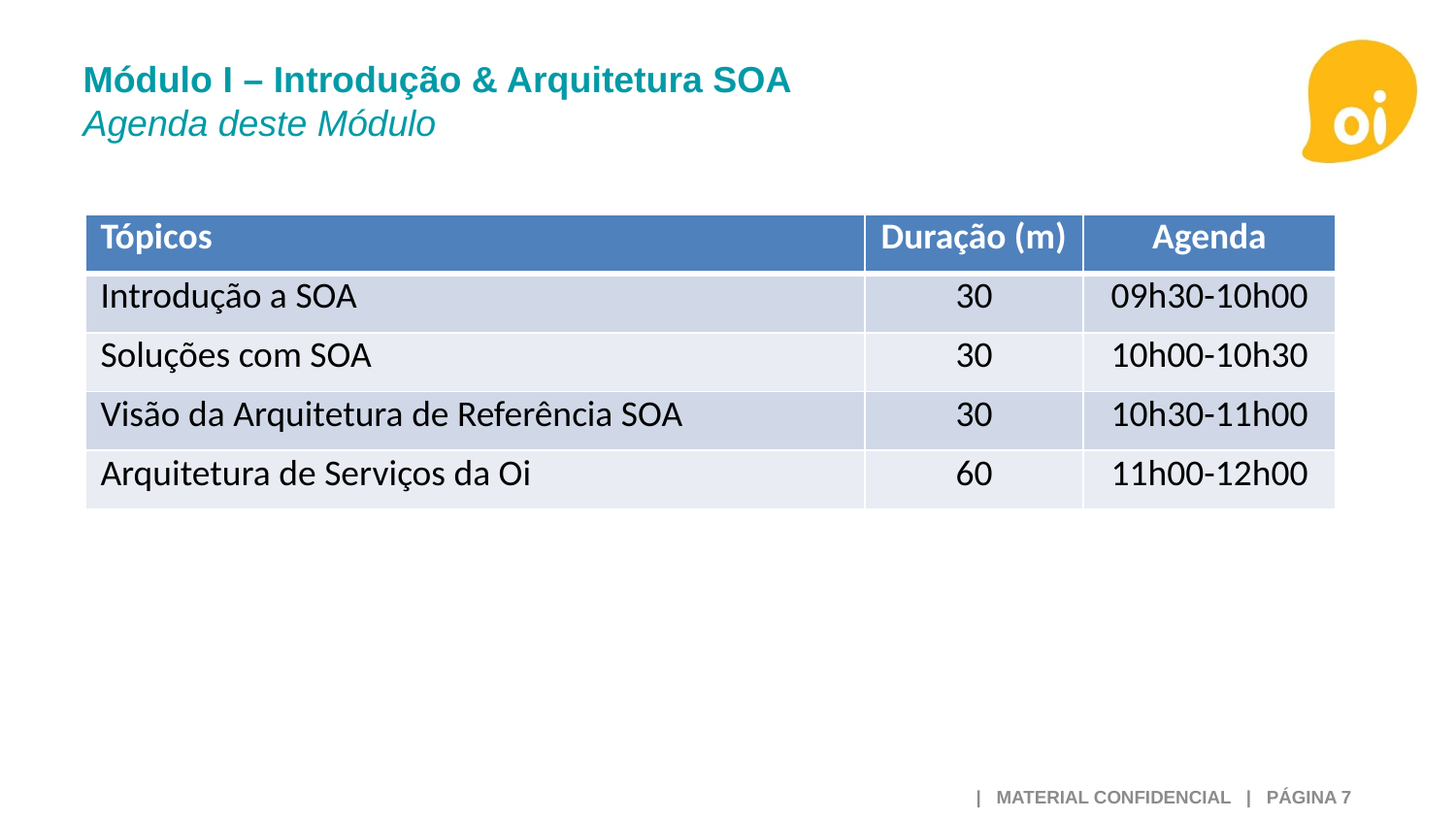

# Módulo I – Introdução & Arquitetura SOA Agenda deste Módulo
| Tópicos | Duração (m) | Agenda |
| --- | --- | --- |
| Introdução a SOA | 30 | 09h30-10h00 |
| Soluções com SOA | 30 | 10h00-10h30 |
| Visão da Arquitetura de Referência SOA | 30 | 10h30-11h00 |
| Arquitetura de Serviços da Oi | 60 | 11h00-12h00 |
 |   MATERIAL CONFIDENCIAL   |   PÁGINA 7